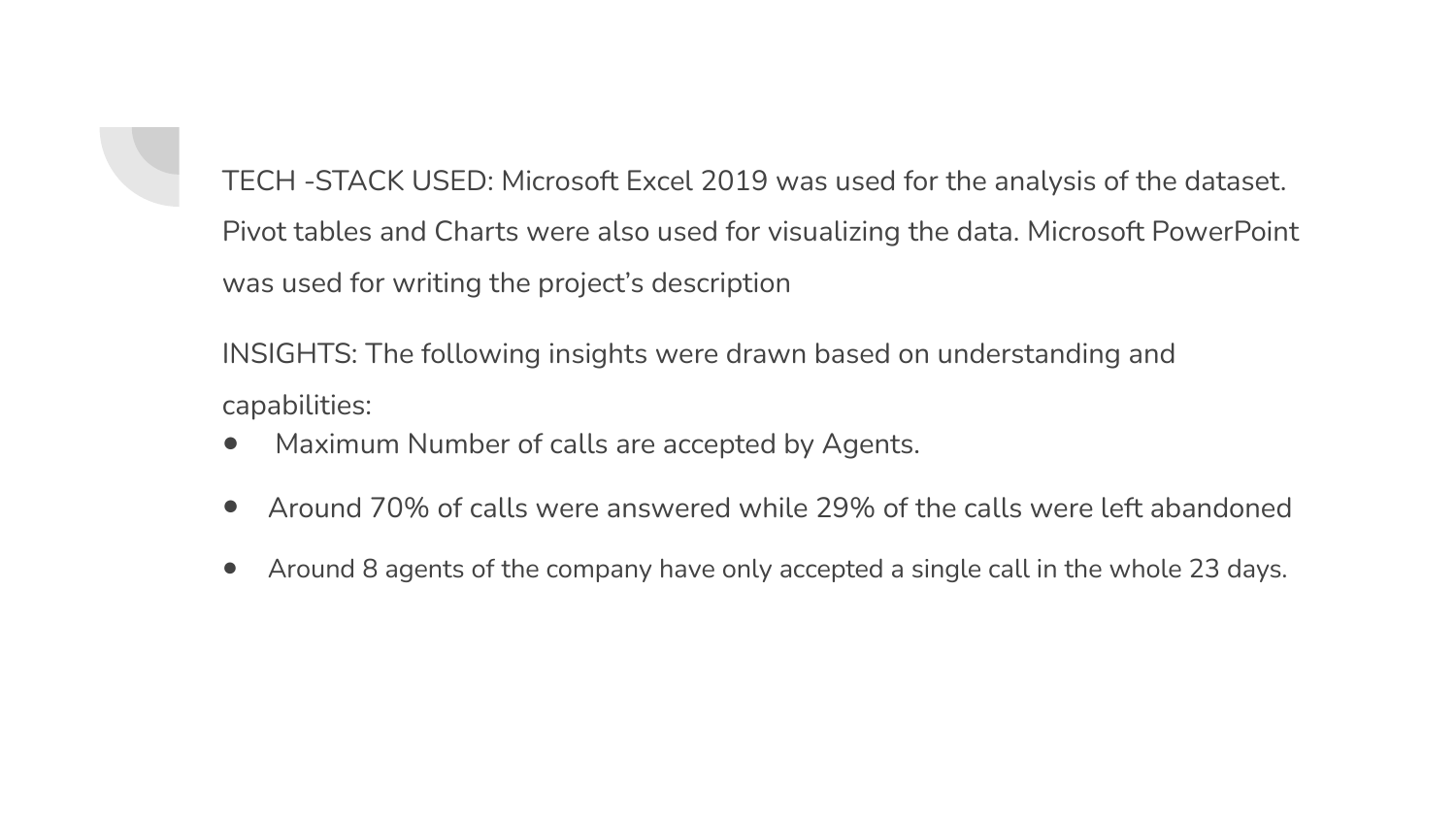

TECH -STACK USED: Microsoft Excel 2019 was used for the analysis of the dataset. Pivot tables and Charts were also used for visualizing the data. Microsoft PowerPoint was used for writing the project’s description
INSIGHTS: The following insights were drawn based on understanding and capabilities:
 Maximum Number of calls are accepted by Agents.
Around 70% of calls were answered while 29% of the calls were left abandoned
Around 8 agents of the company have only accepted a single call in the whole 23 days.